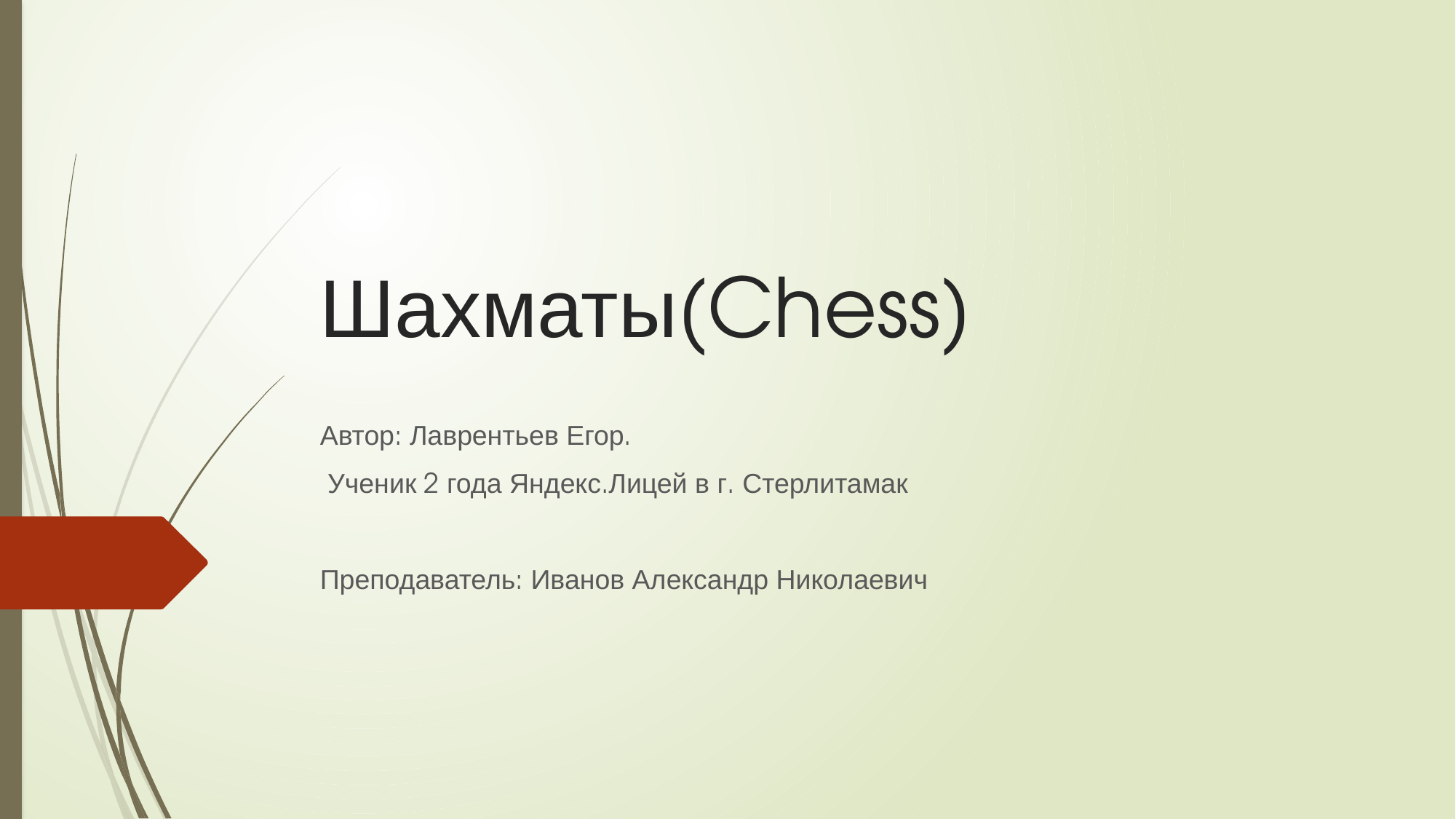

# Шахматы(Chess)
Автор: Лаврентьев Егор.
 Ученик 2 года Яндекс.Лицей в г. Стерлитамак

Преподаватель: Иванов Александр Николаевич